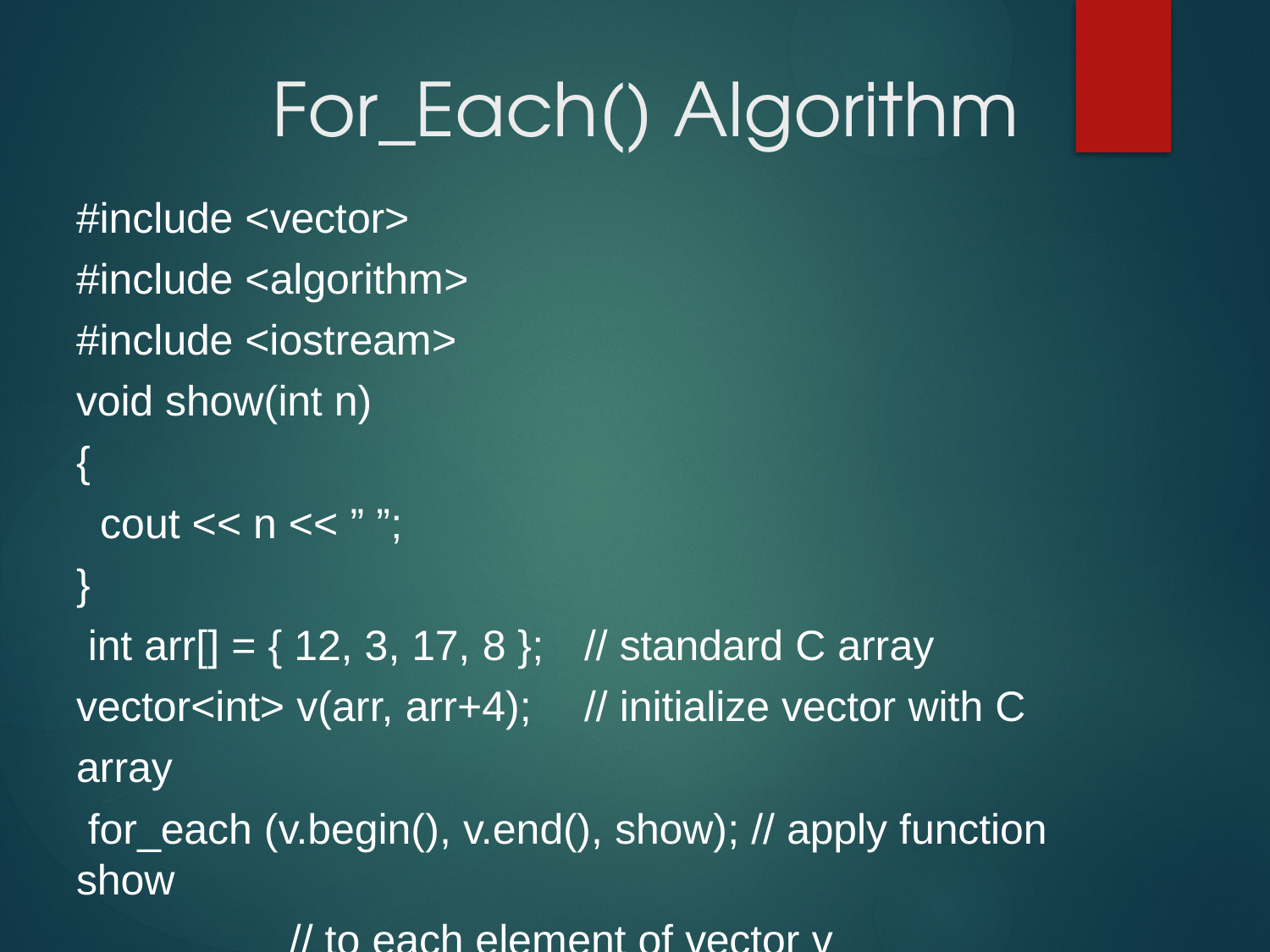

# For_Each() Algorithm
#include <vector>
#include <algorithm>
#include <iostream> void show(int n)
{
cout << n << ” ”;
}
int arr[] = { 12, 3, 17, 8 };	// standard C array vector<int> v(arr, arr+4);	// initialize vector with C array
for_each (v.begin(), v.end(), show); // apply function show
// to each element of vector v